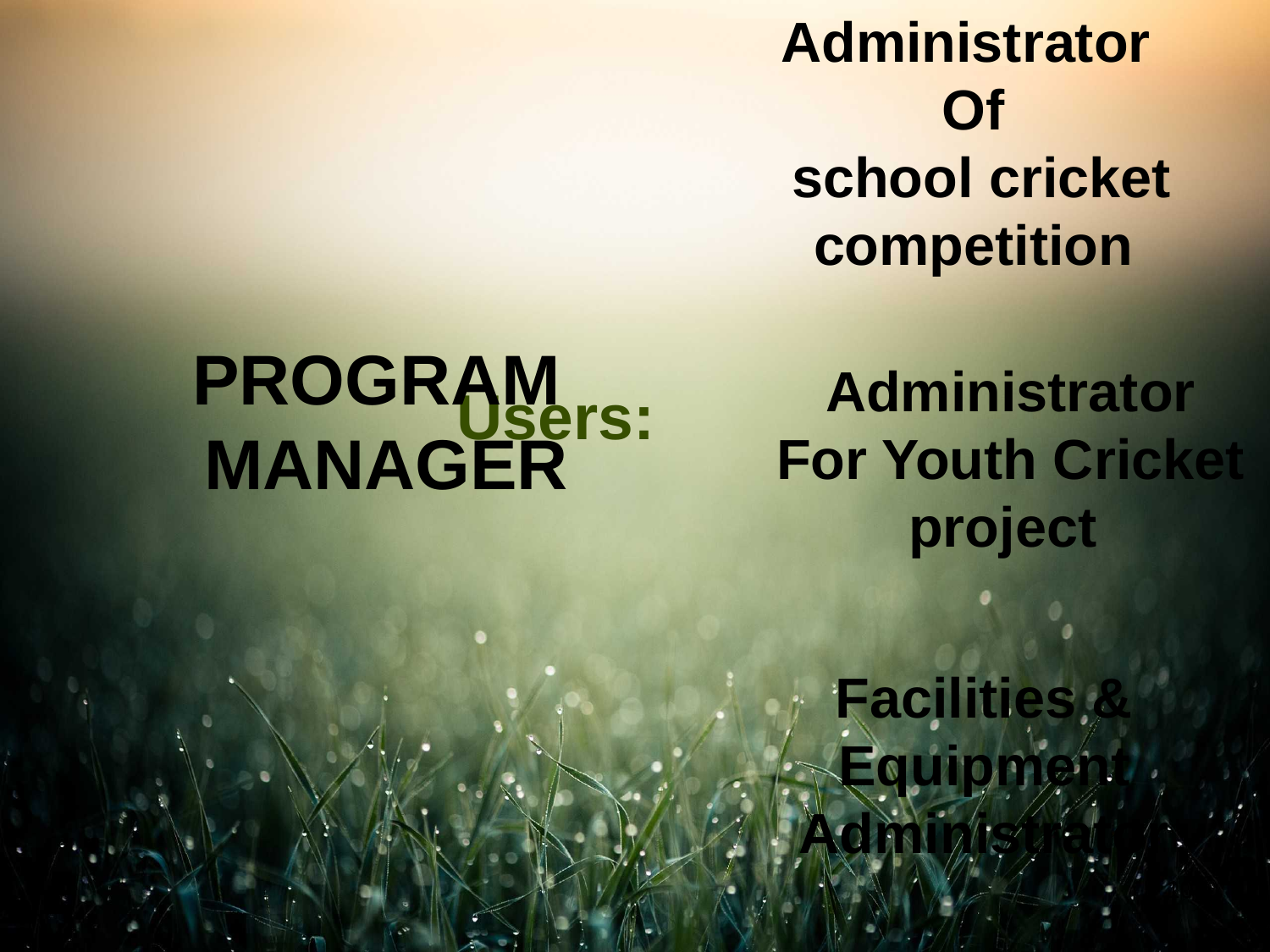

Administrator
Of
 school cricket competition

Program
Manager

Administrator
For Youth Cricket project

Users:

Facilities & Equipment Administrator
10